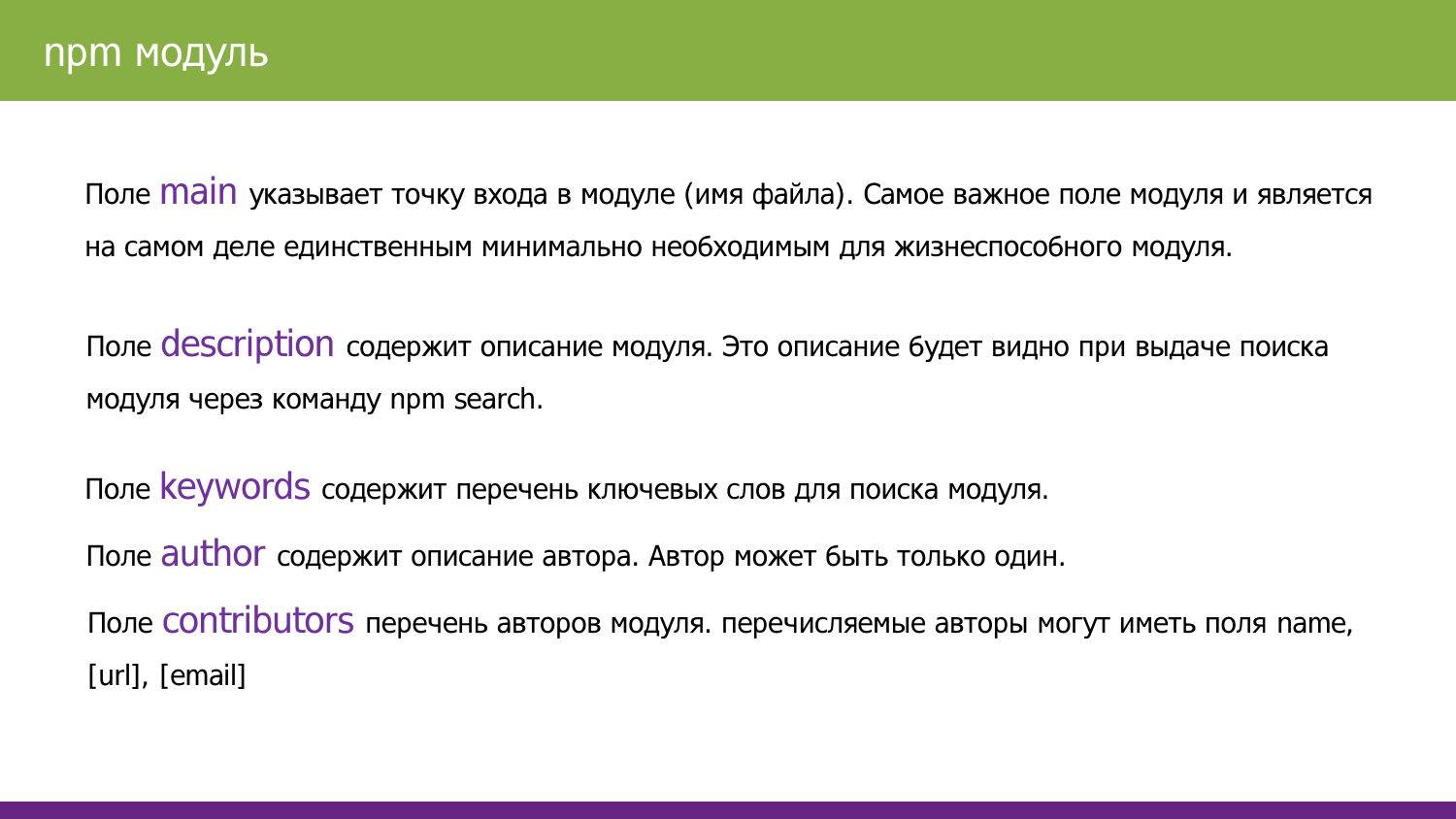

npm модуль
Поле main указывает точку входа в модуле (имя файла). Самое важное поле модуля и является на самом деле единственным минимально необходимым для жизнеспособного модуля.
Поле description содержит описание модуля. Это описание будет видно при выдаче поиска модуля через команду npm search.
Поле keywords содержит перечень ключевых слов для поиска модуля.
Поле author содержит описание автора. Автор может быть только один.
Поле contributors перечень авторов модуля. перечисляемые авторы могут иметь поля name, [url], [email]